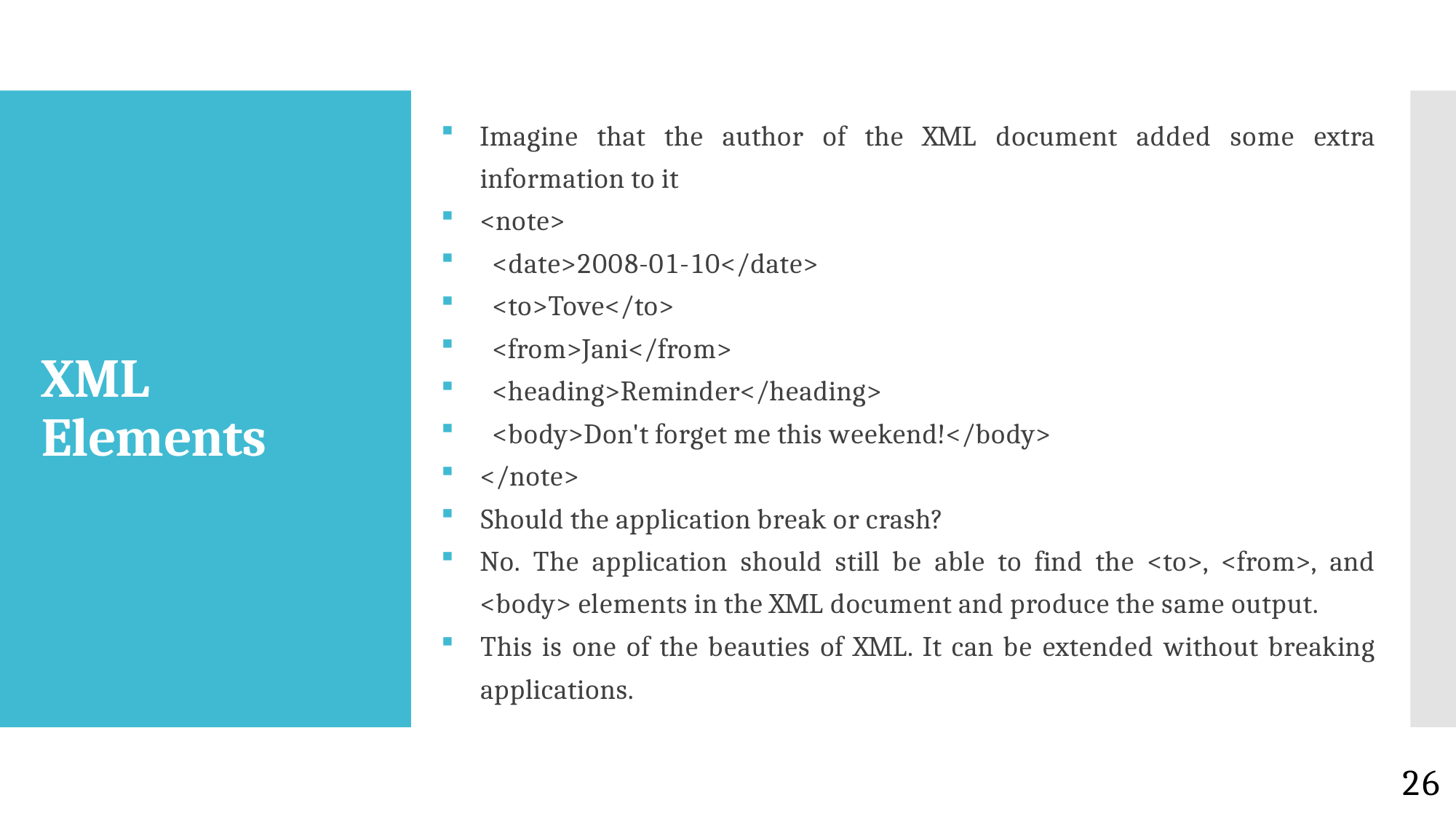

Imagine that the author of the XML document added some extra information to it
<note>
  <date>2008-01-10</date>
  <to>Tove</to>
  <from>Jani</from>
  <heading>Reminder</heading>
  <body>Don't forget me this weekend!</body>
</note>
Should the application break or crash?
No. The application should still be able to find the <to>, <from>, and <body> elements in the XML document and produce the same output.
This is one of the beauties of XML. It can be extended without breaking applications.

# XML Elements
26